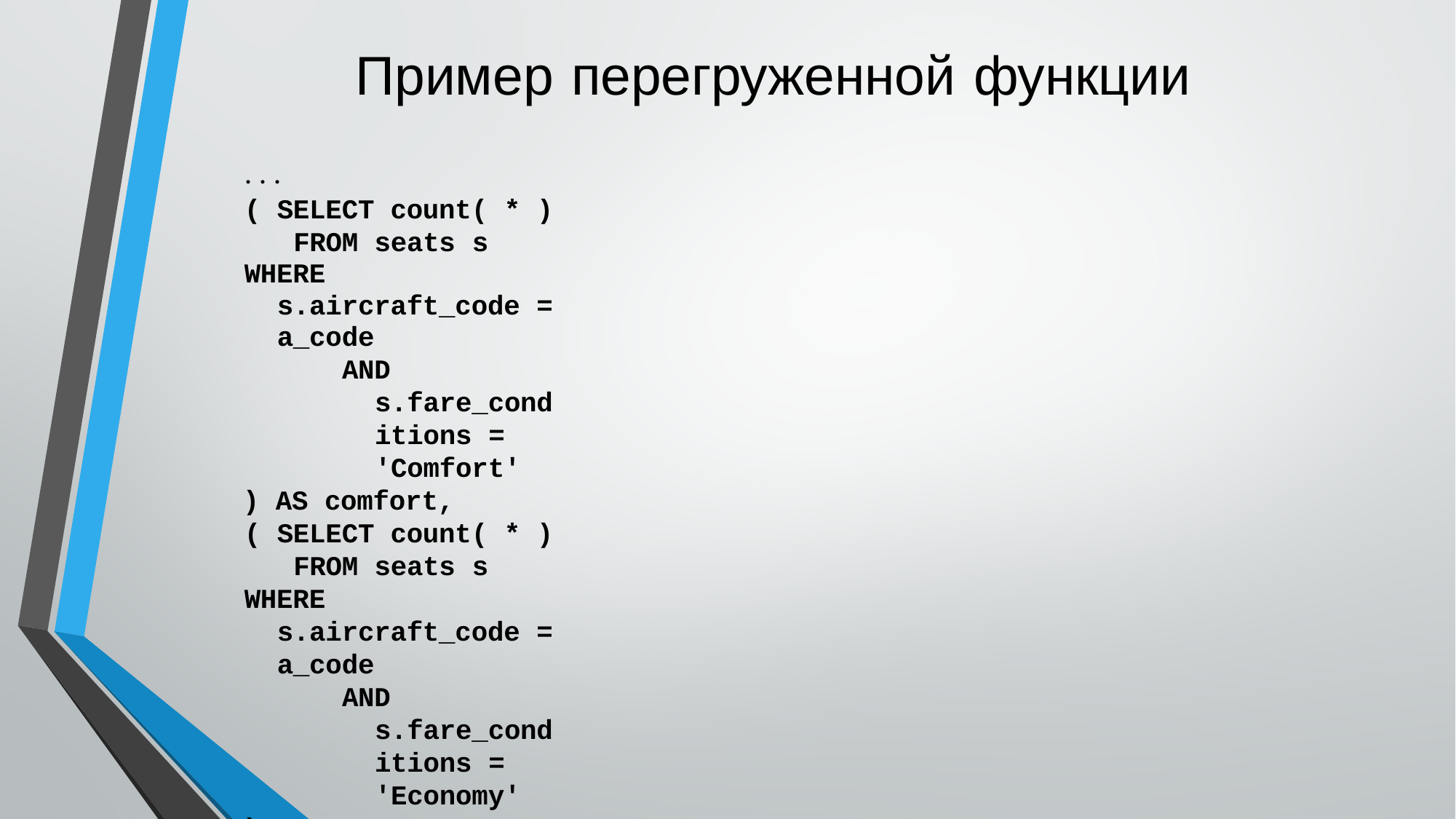

# Пример перегруженной функции
. . .
( SELECT count( * )  FROM seats s
WHERE s.aircraft_code = a_code
AND s.fare_conditions = 'Comfort'
) AS comfort,
( SELECT count( * )  FROM seats s
WHERE s.aircraft_code = a_code
AND s.fare_conditions = 'Economy'
) AS economy  FROM aircrafts a
WHERE a.aircraft_code = a_code  ORDER BY 1;
$$ LANGUAGE sql;